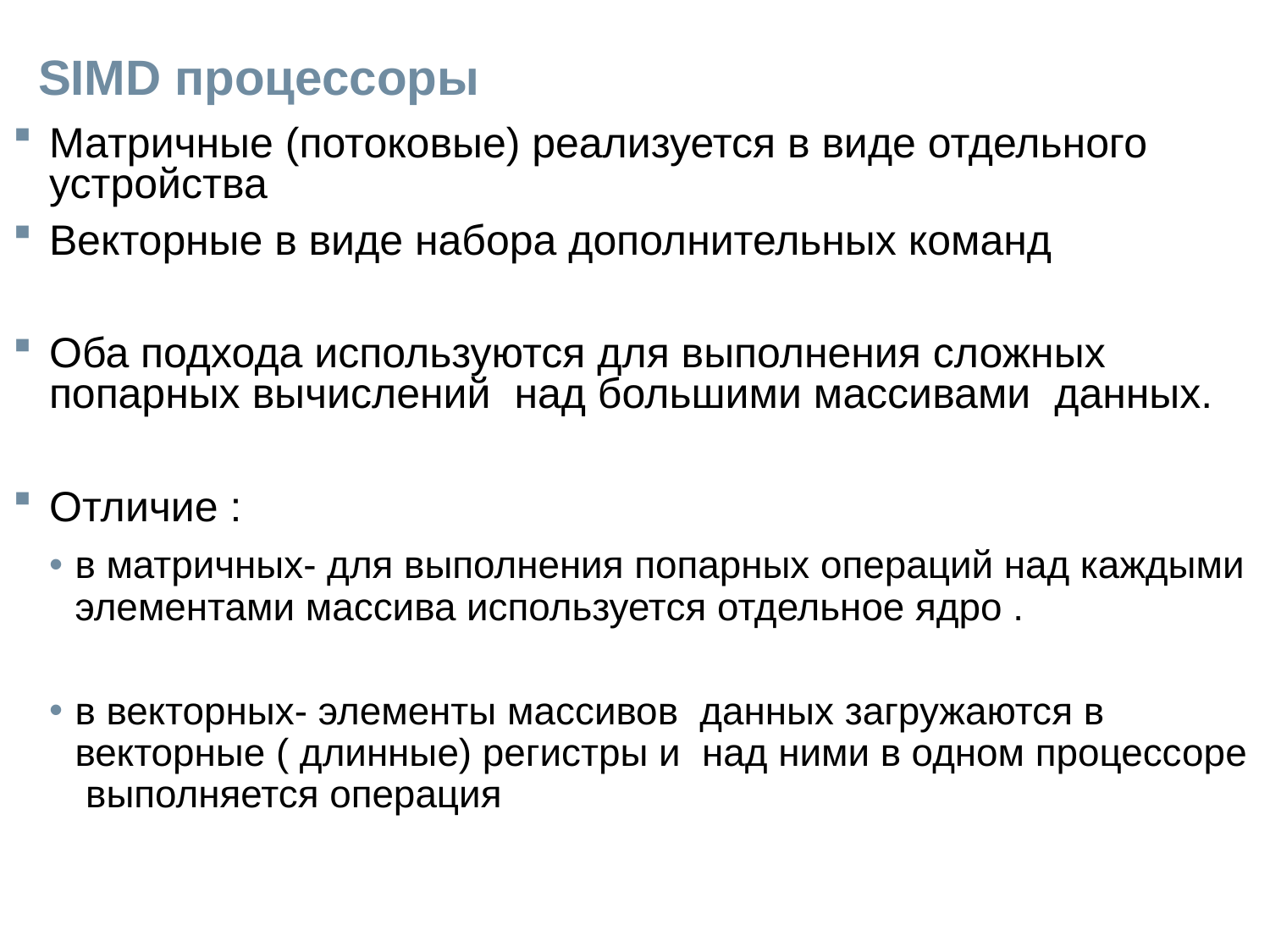

# SIMD процессоры
Матричные (потоковые) реализуется в виде отдельного устройства
Векторные в виде набора дополнительных команд

Оба подхода используются для выполнения сложных попарных вычислений  над большими массивами  данных.

Отличие :
в матричных- для выполнения попарных операций над каждыми элементами массива используется отдельное ядро .

в векторных- элементы массивов  данных загружаются в векторные ( длинные) регистры и  над ними в одном процессоре  выполняется операция